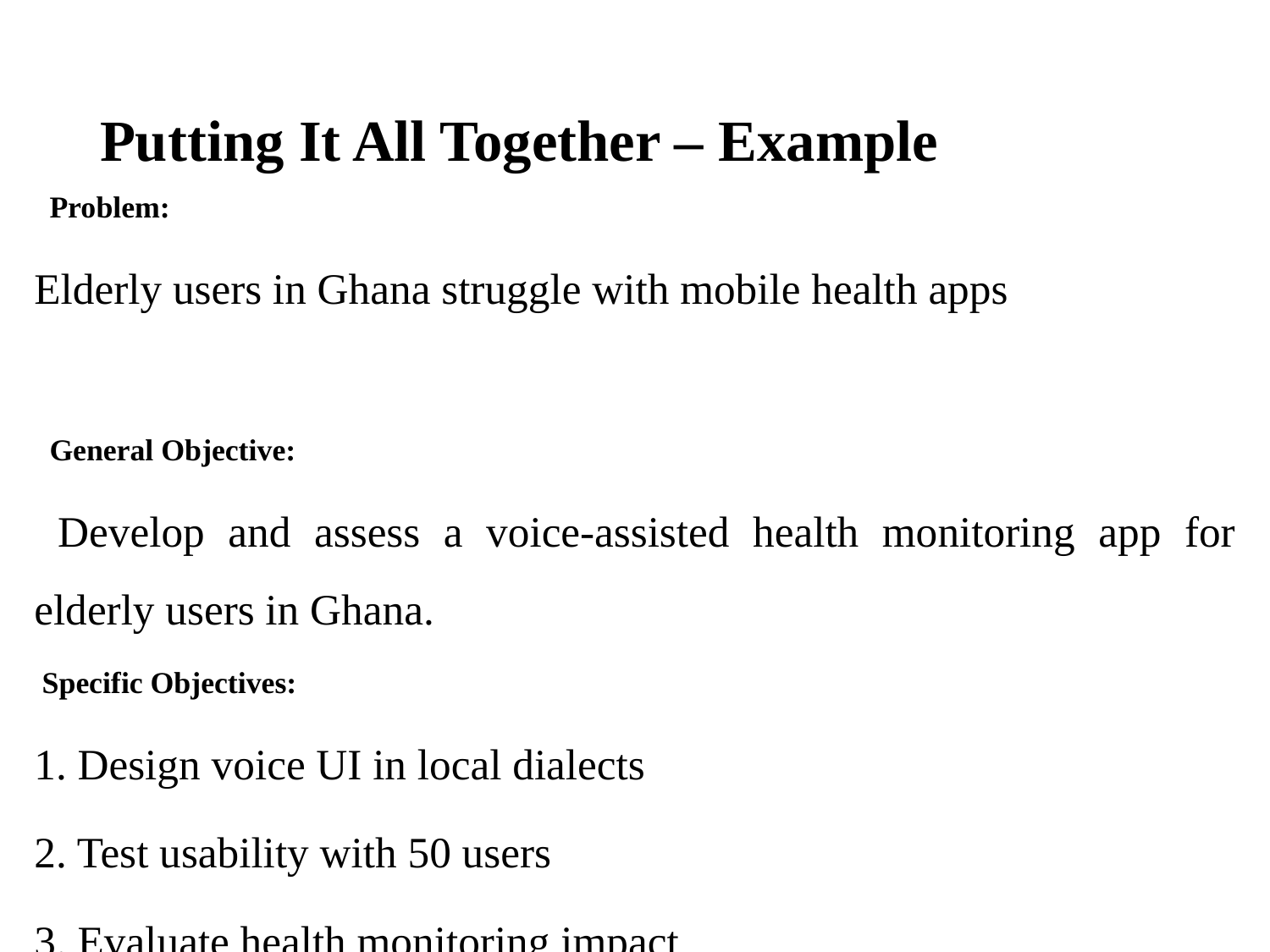

# Putting It All Together – Example
  Problem:
Elderly users in Ghana struggle with mobile health apps

  General Objective:
 Develop and assess a voice-assisted health monitoring app for elderly users in Ghana.
 Specific Objectives:
1. Design voice UI in local dialects
2. Test usability with 50 users
3. Evaluate health monitoring impact